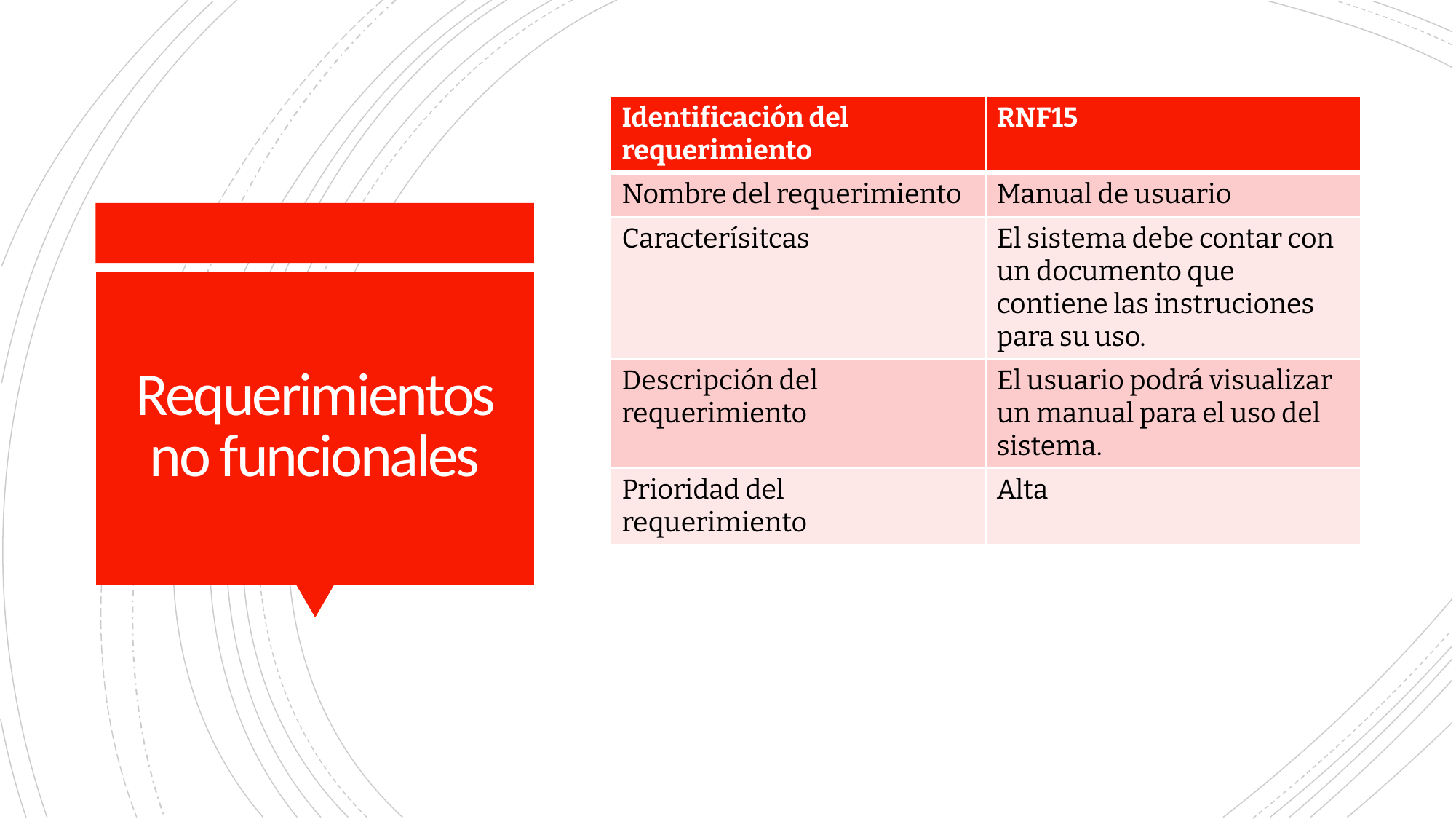

| Identificación del requerimiento | RNF15 |
| --- | --- |
| Nombre del requerimiento | Manual de usuario |
| Caracterísitcas | El sistema debe contar con un documento que contiene las instruciones para su uso. |
| Descripción del requerimiento | El usuario podrá visualizar un manual para el uso del sistema. |
| Prioridad del requerimiento | Alta |
# Requerimientos no funcionales